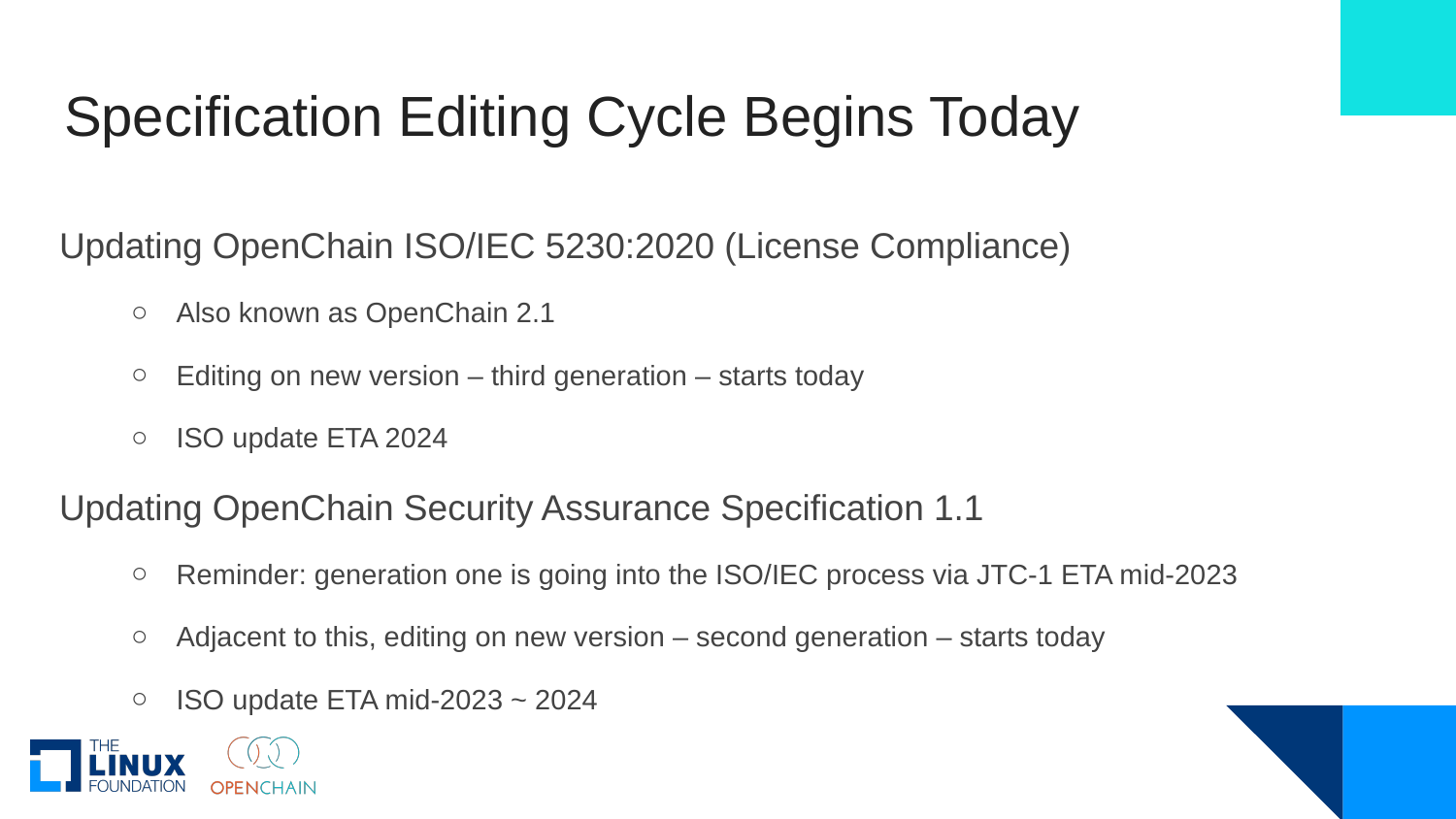

# Specification Editing Cycle Begins Today
Updating OpenChain ISO/IEC 5230:2020 (License Compliance)
Also known as OpenChain 2.1
Editing on new version – third generation – starts today
ISO update ETA 2024
Updating OpenChain Security Assurance Specification 1.1
Reminder: generation one is going into the ISO/IEC process via JTC-1 ETA mid-2023
Adjacent to this, editing on new version – second generation – starts today
ISO update ETA mid-2023 ~ 2024